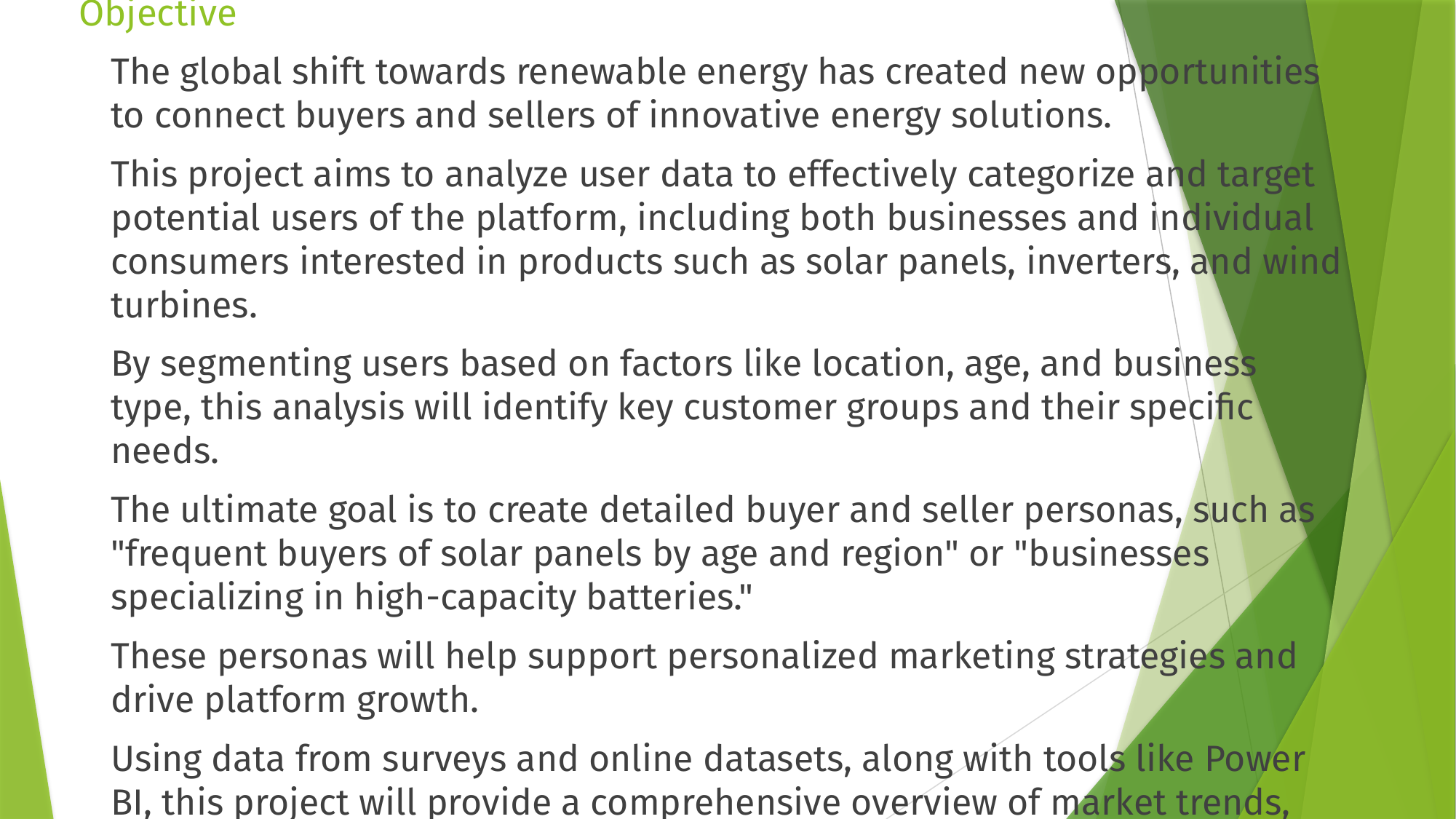

# Objective
The global shift towards renewable energy has created new opportunities to connect buyers and sellers of innovative energy solutions.
This project aims to analyze user data to effectively categorize and target potential users of the platform, including both businesses and individual consumers interested in products such as solar panels, inverters, and wind turbines.
By segmenting users based on factors like location, age, and business type, this analysis will identify key customer groups and their specific needs.
The ultimate goal is to create detailed buyer and seller personas, such as "frequent buyers of solar panels by age and region" or "businesses specializing in high-capacity batteries."
These personas will help support personalized marketing strategies and drive platform growth.
Using data from surveys and online datasets, along with tools like Power BI, this project will provide a comprehensive overview of market trends, user preferences, and actionable recommendations to enhance platform targeting and improve user engagement.